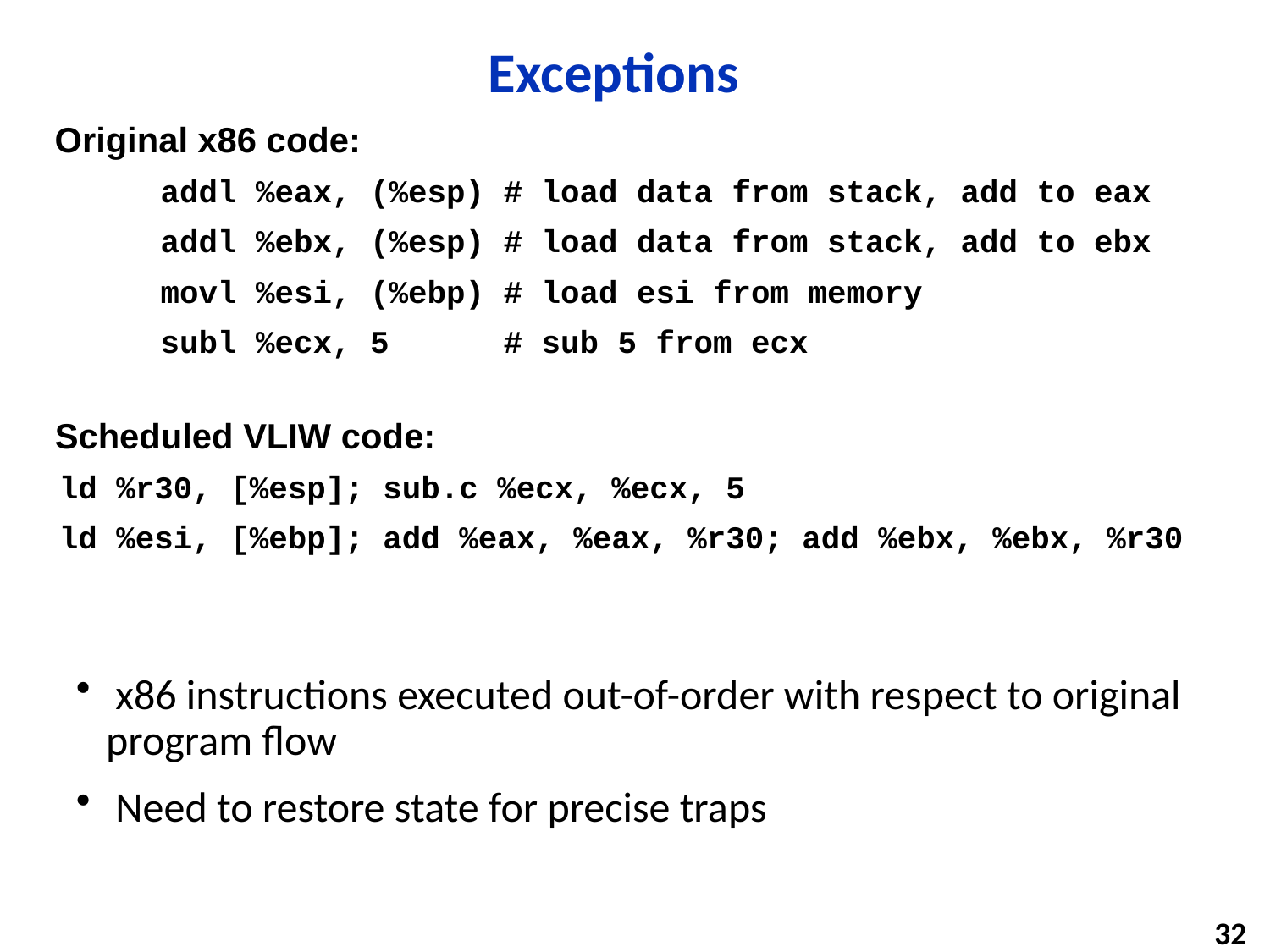

# Exceptions
Original x86 code:
addl %eax, (%esp) # load data from stack, add to eax
addl %ebx, (%esp) # load data from stack, add to ebx
movl %esi, (%ebp) # load esi from memory
subl %ecx, 5      # sub 5 from ecx
Scheduled VLIW code:
ld %r30, [%esp]; sub.c %ecx, %ecx, 5
ld %esi, [%ebp]; add %eax, %eax, %r30; add %ebx, %ebx, %r30
 x86 instructions executed out-of-order with respect to original program flow
 Need to restore state for precise traps
32